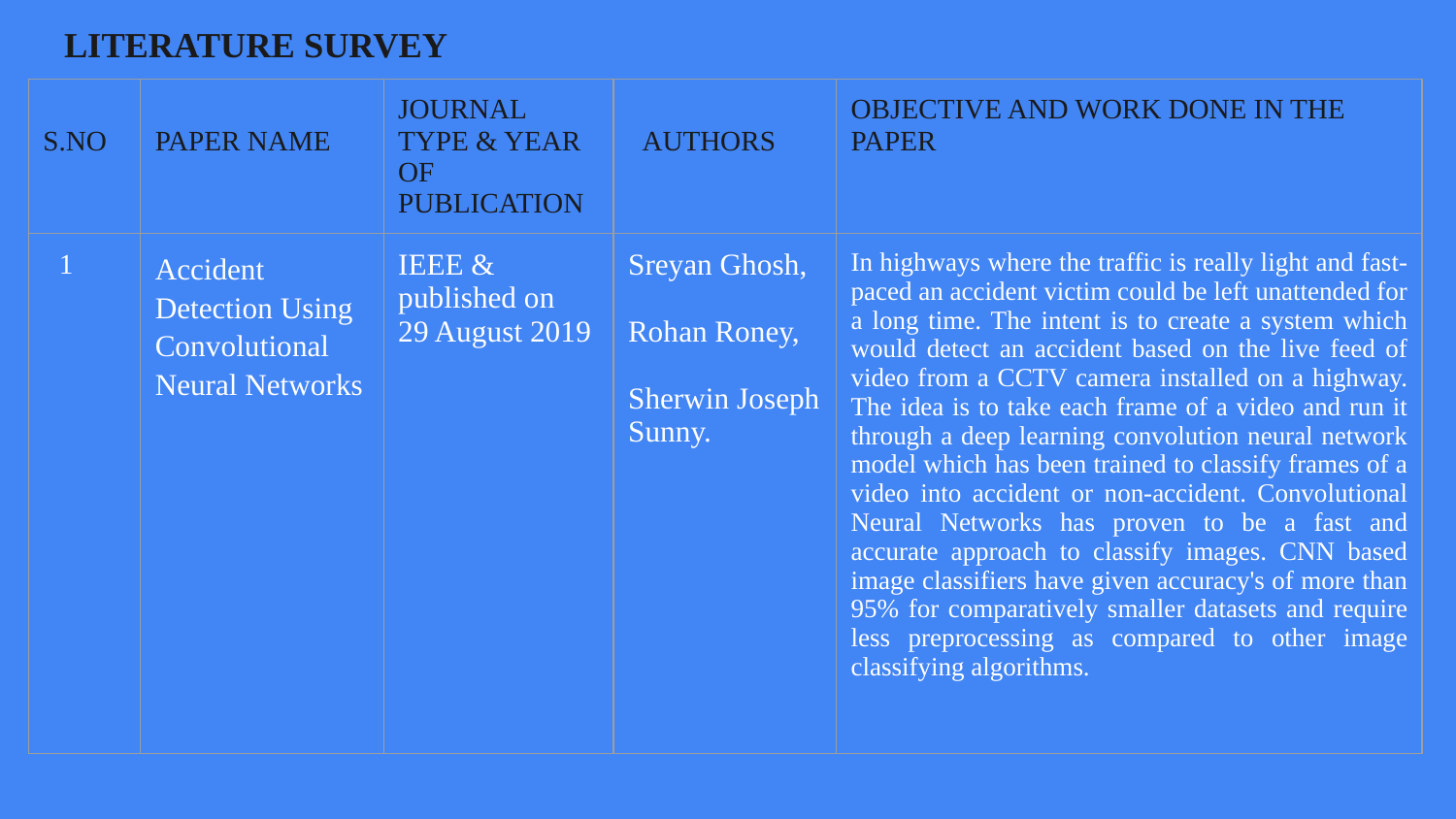

# LITERATURE SURVEY
| S.NO | PAPER NAME | JOURNAL TYPE & YEAR OF PUBLICATION | AUTHORS | OBJECTIVE AND WORK DONE IN THE PAPER |
| --- | --- | --- | --- | --- |
| 1 | Accident Detection Using Convolutional Neural Networks | IEEE & published on 29 August 2019 | Sreyan Ghosh, Rohan Roney, Sherwin Joseph Sunny. | In highways where the traffic is really light and fast-paced an accident victim could be left unattended for a long time. The intent is to create a system which would detect an accident based on the live feed of video from a CCTV camera installed on a highway. The idea is to take each frame of a video and run it through a deep learning convolution neural network model which has been trained to classify frames of a video into accident or non-accident. Convolutional Neural Networks has proven to be a fast and accurate approach to classify images. CNN based image classifiers have given accuracy's of more than 95% for comparatively smaller datasets and require less preprocessing as compared to other image classifying algorithms. |